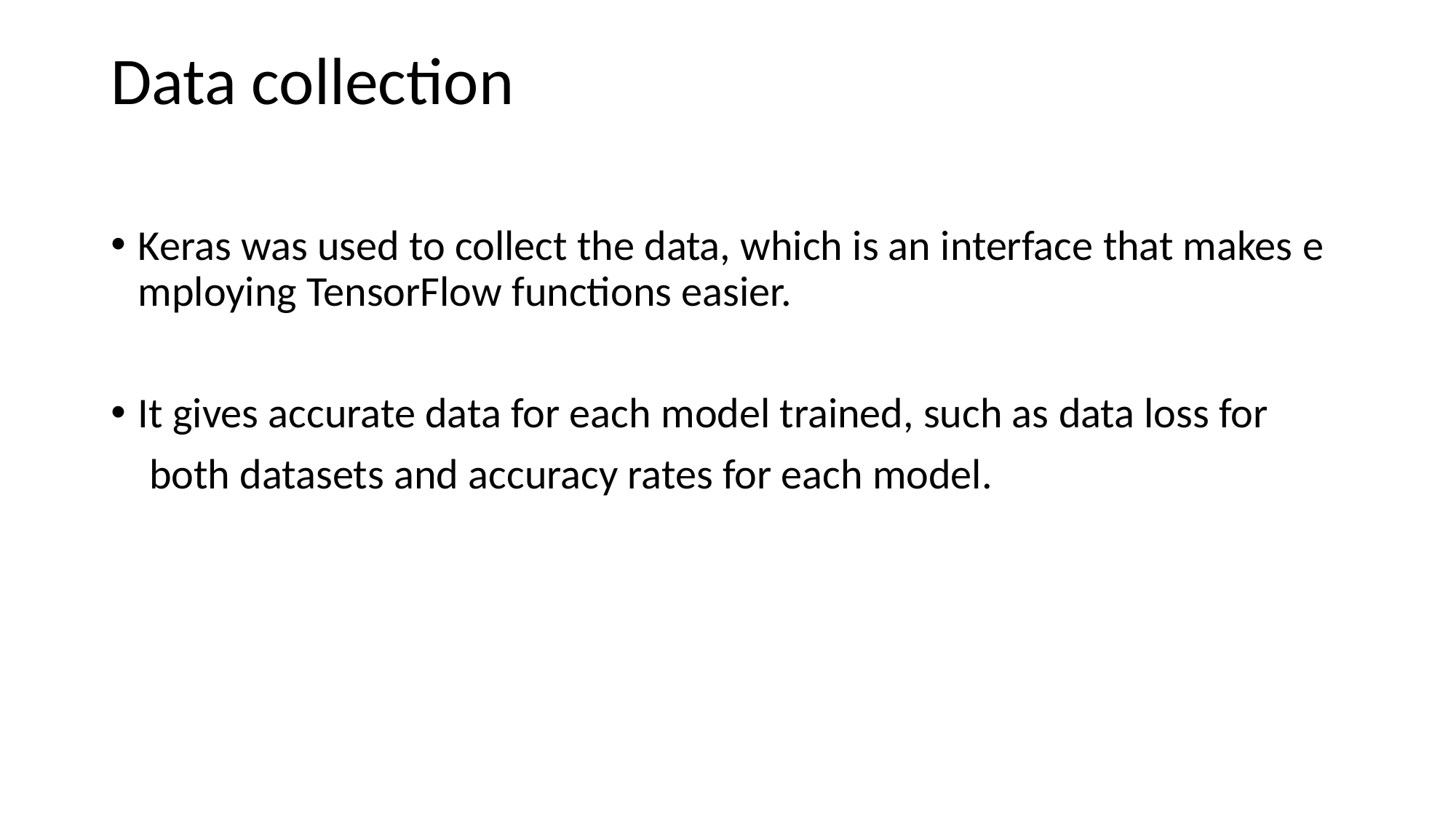

# Data collection
Keras was used to collect the data, which is an interface that makes employing TensorFlow functions easier.

It gives accurate data for each model trained, such as data loss for
    both datasets and accuracy rates for each model.